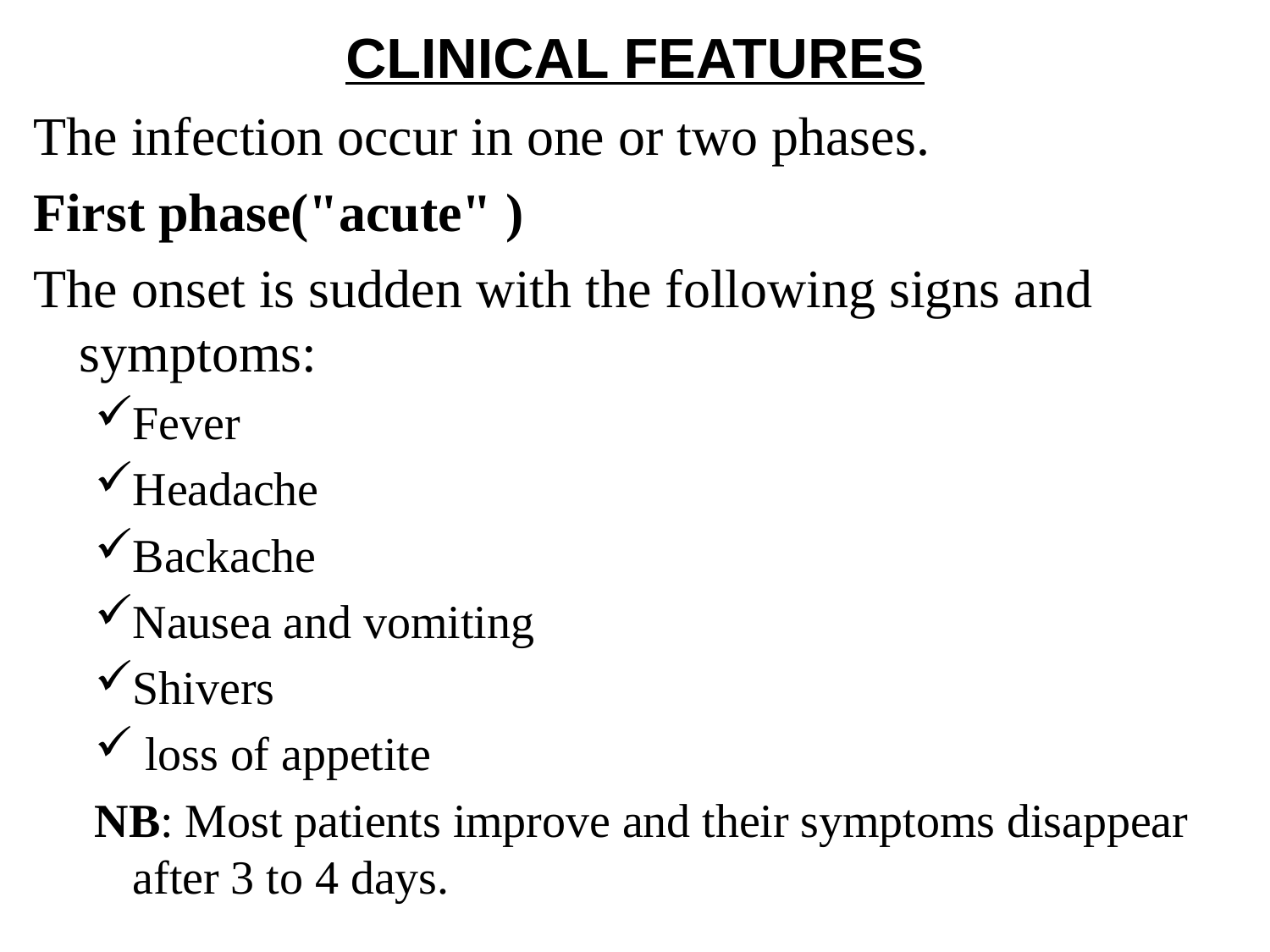

# CLINICAL FEATURES
The infection occur in one or two phases.
First phase("acute" )
The onset is sudden with the following signs and symptoms:
Fever
Headache
Backache
Nausea and vomiting
Shivers
 loss of appetite
NB: Most patients improve and their symptoms disappear after 3 to 4 days.